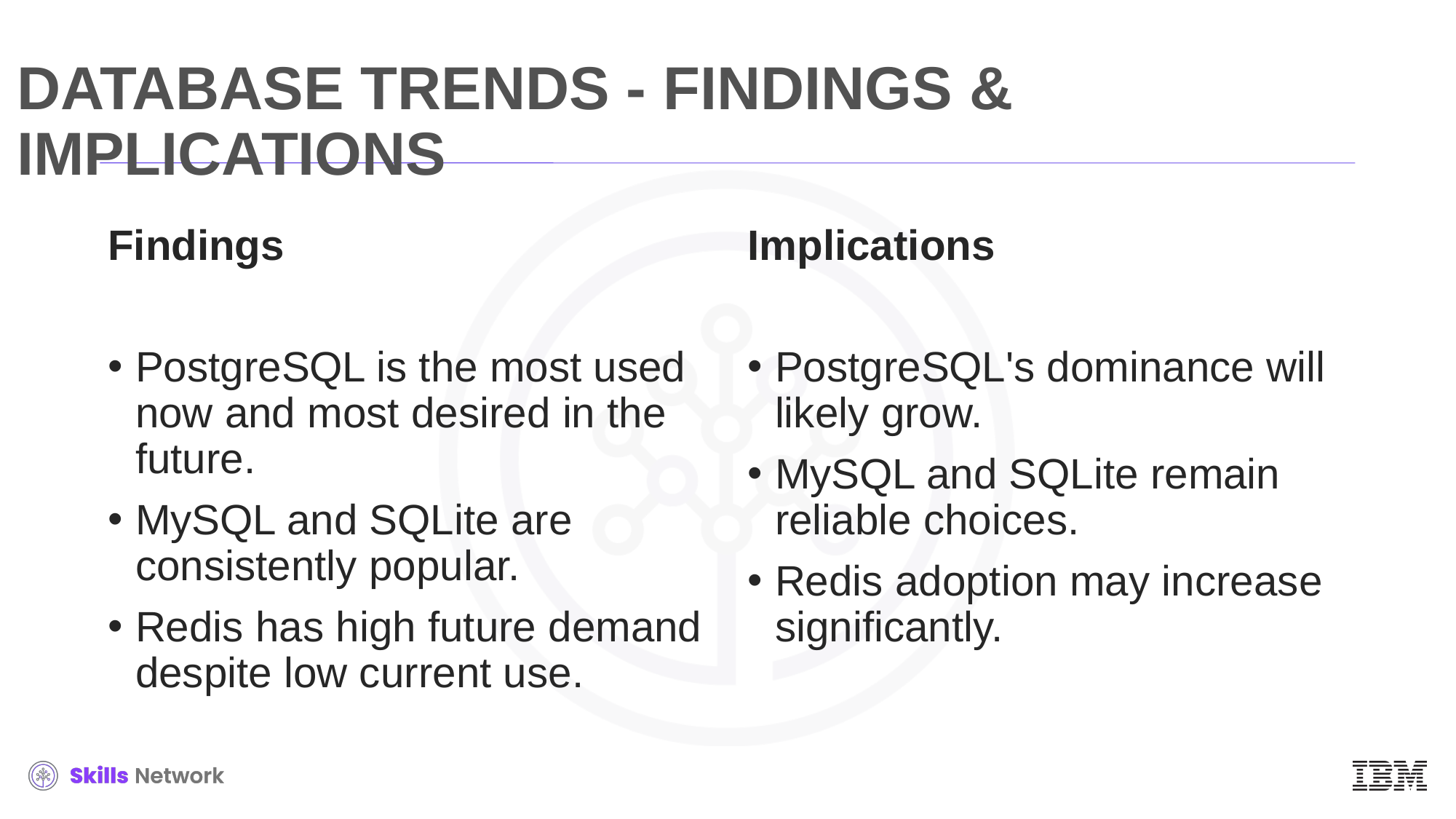

# DATABASE TRENDS - FINDINGS & IMPLICATIONS
Findings

PostgreSQL is the most used now and most desired in the future.
MySQL and SQLite are consistently popular.
Redis has high future demand despite low current use.
Implications

PostgreSQL's dominance will likely grow.
MySQL and SQLite remain reliable choices.
Redis adoption may increase significantly.